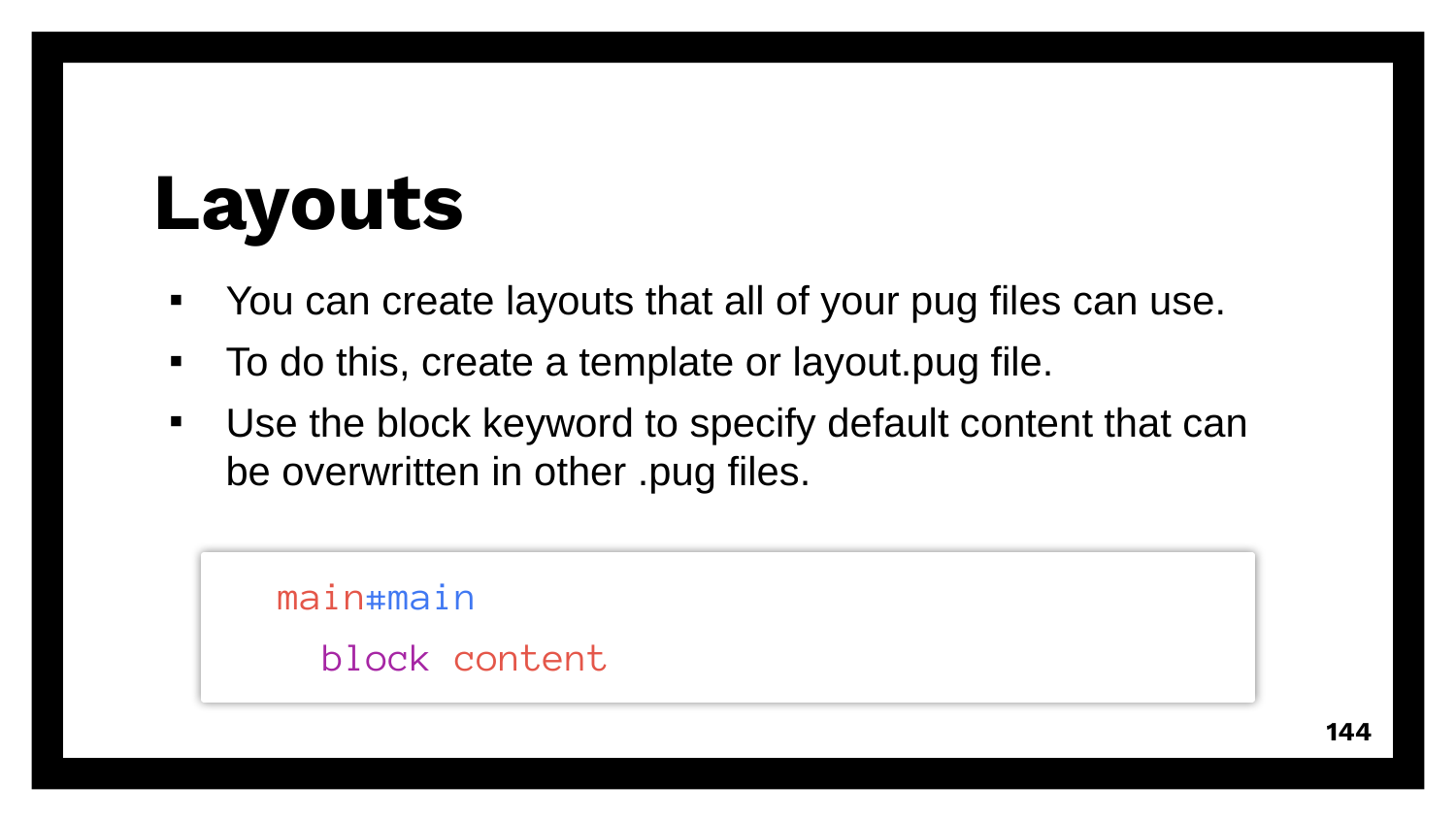

# Layouts
You can create layouts that all of your pug files can use.
To do this, create a template or layout.pug file.
Use the block keyword to specify default content that can be overwritten in other .pug files.
  main#main
    block content
144